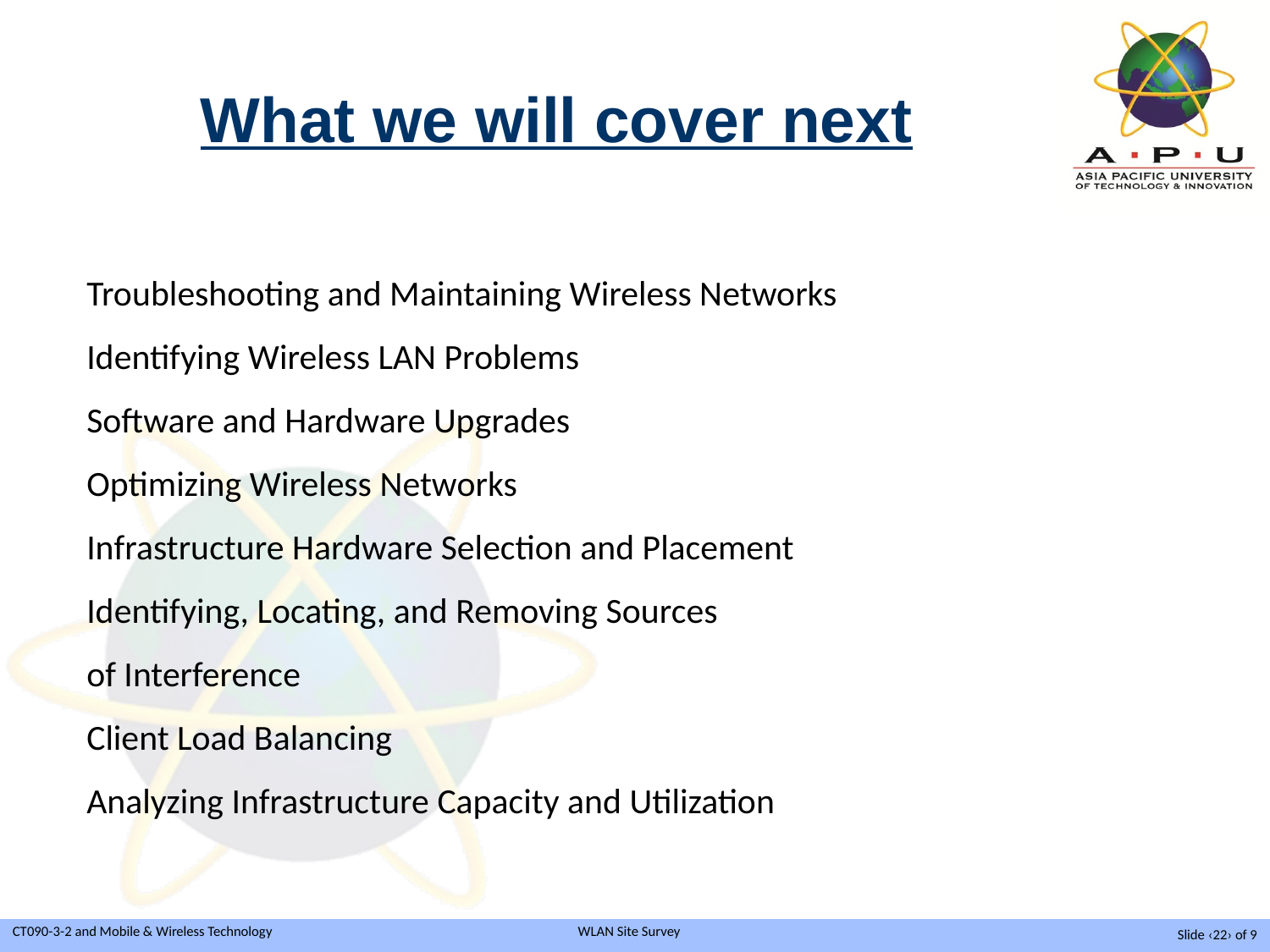

# What we will cover next

Troubleshooting and Maintaining Wireless Networks
Identifying Wireless LAN Problems
Software and Hardware Upgrades
Optimizing Wireless Networks
Infrastructure Hardware Selection and Placement
Identifying, Locating, and Removing Sources
of Interference
Client Load Balancing
Analyzing Infrastructure Capacity and Utilization

Slide ‹22› of 9